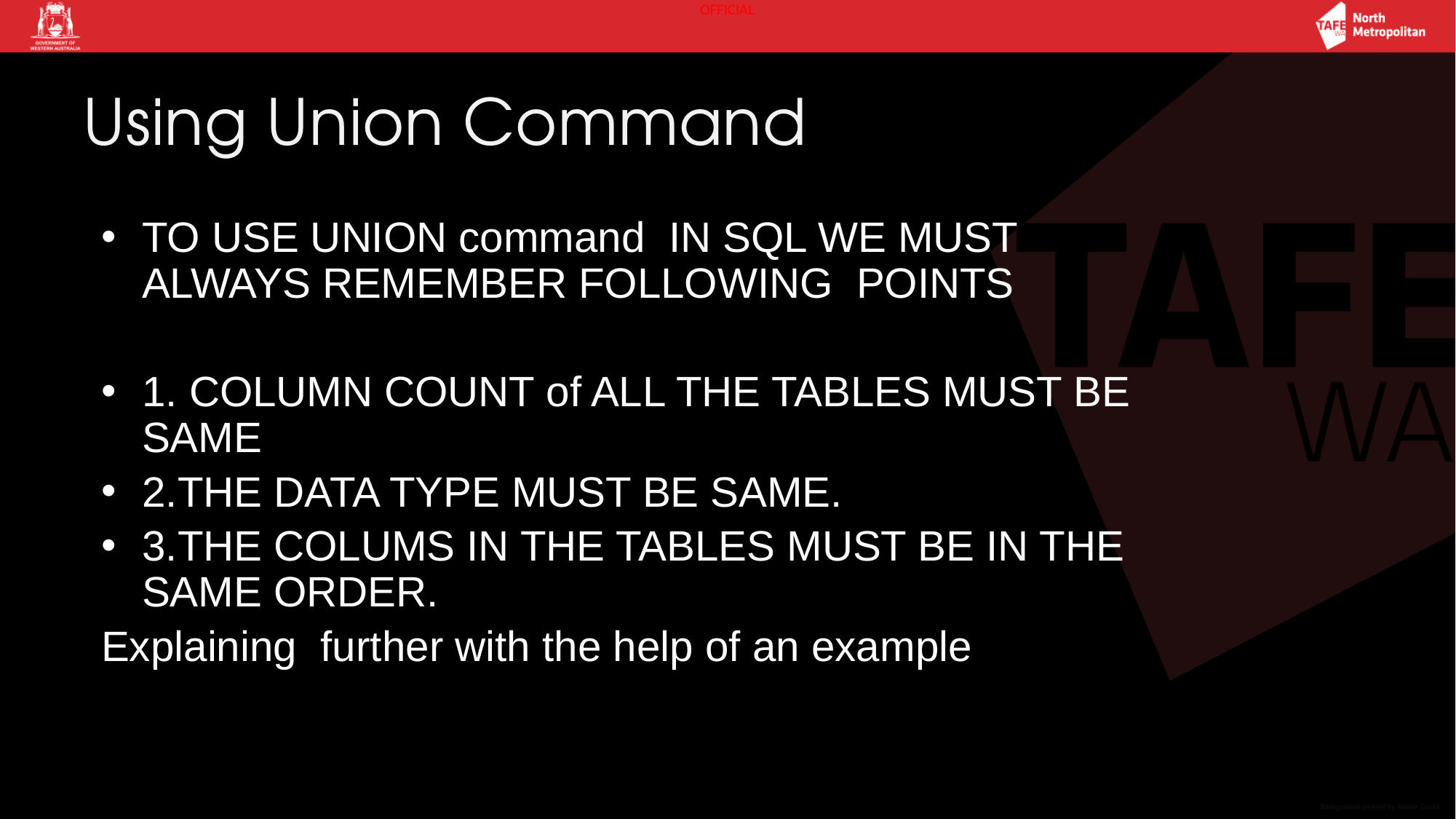

# Using Union Command

TO USE UNION command  IN SQL WE MUST ALWAYS REMEMBER FOLLOWING  POINTS

1. COLUMN COUNT of ALL THE TABLES MUST BE SAME
2.THE DATA TYPE MUST BE SAME.
3.THE COLUMS IN THE TABLES MUST BE IN THE SAME ORDER.
Explaining  further with the help of an example